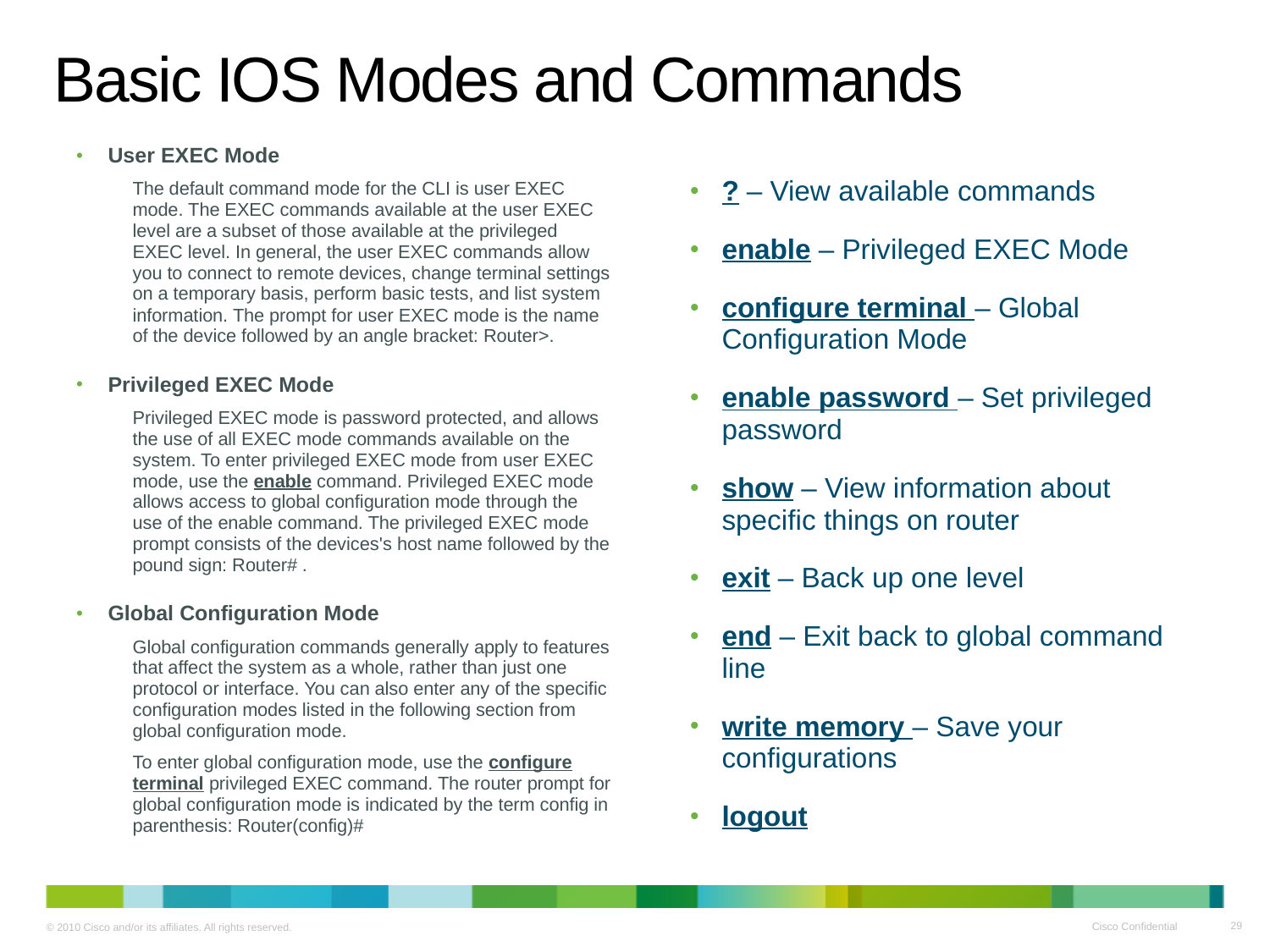

# Basic IOS Modes and Commands
User EXEC Mode
The default command mode for the CLI is user EXEC mode. The EXEC commands available at the user EXEC level are a subset of those available at the privileged EXEC level. In general, the user EXEC commands allow you to connect to remote devices, change terminal settings on a temporary basis, perform basic tests, and list system information. The prompt for user EXEC mode is the name of the device followed by an angle bracket: Router>.
Privileged EXEC Mode
Privileged EXEC mode is password protected, and allows the use of all EXEC mode commands available on the system. To enter privileged EXEC mode from user EXEC mode, use the enable command. Privileged EXEC mode allows access to global configuration mode through the use of the enable command. The privileged EXEC mode prompt consists of the devices's host name followed by the pound sign: Router# .
Global Configuration Mode
Global configuration commands generally apply to features that affect the system as a whole, rather than just one protocol or interface. You can also enter any of the specific configuration modes listed in the following section from global configuration mode.
To enter global configuration mode, use the configure terminal privileged EXEC command. The router prompt for global configuration mode is indicated by the term config in parenthesis: Router(config)#

? – View available commands
enable – Privileged EXEC Mode
configure terminal – Global Configuration Mode
enable password – Set privileged password
show – View information about specific things on router
exit – Back up one level
end – Exit back to global command line
write memory – Save your configurations
logout